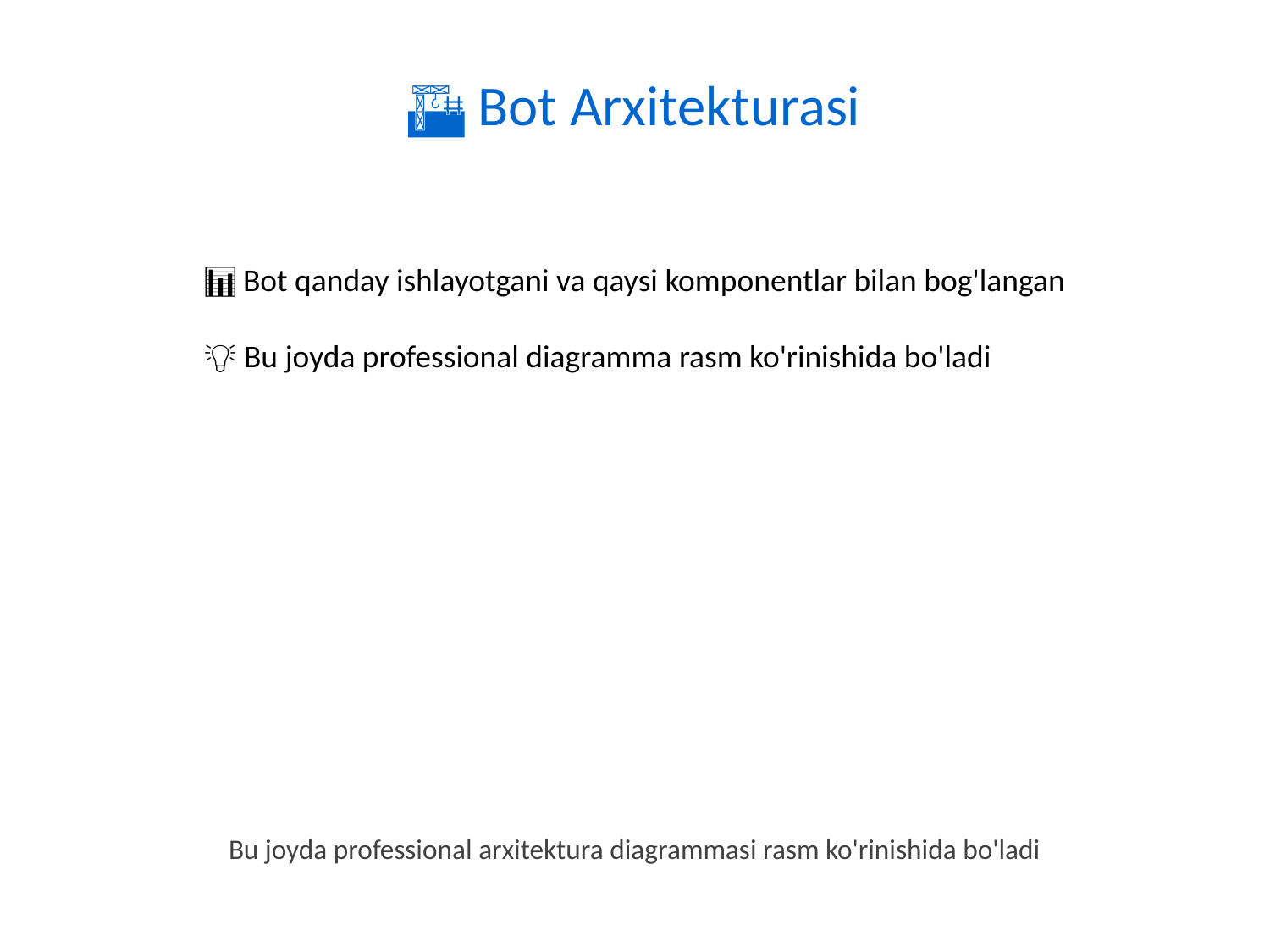

🏗️ Bot Arxitekturasi
📊 Bot qanday ishlayotgani va qaysi komponentlar bilan bog'langan

💡 Bu joyda professional diagramma rasm ko'rinishida bo'ladi
Bu joyda professional arxitektura diagrammasi rasm ko'rinishida bo'ladi